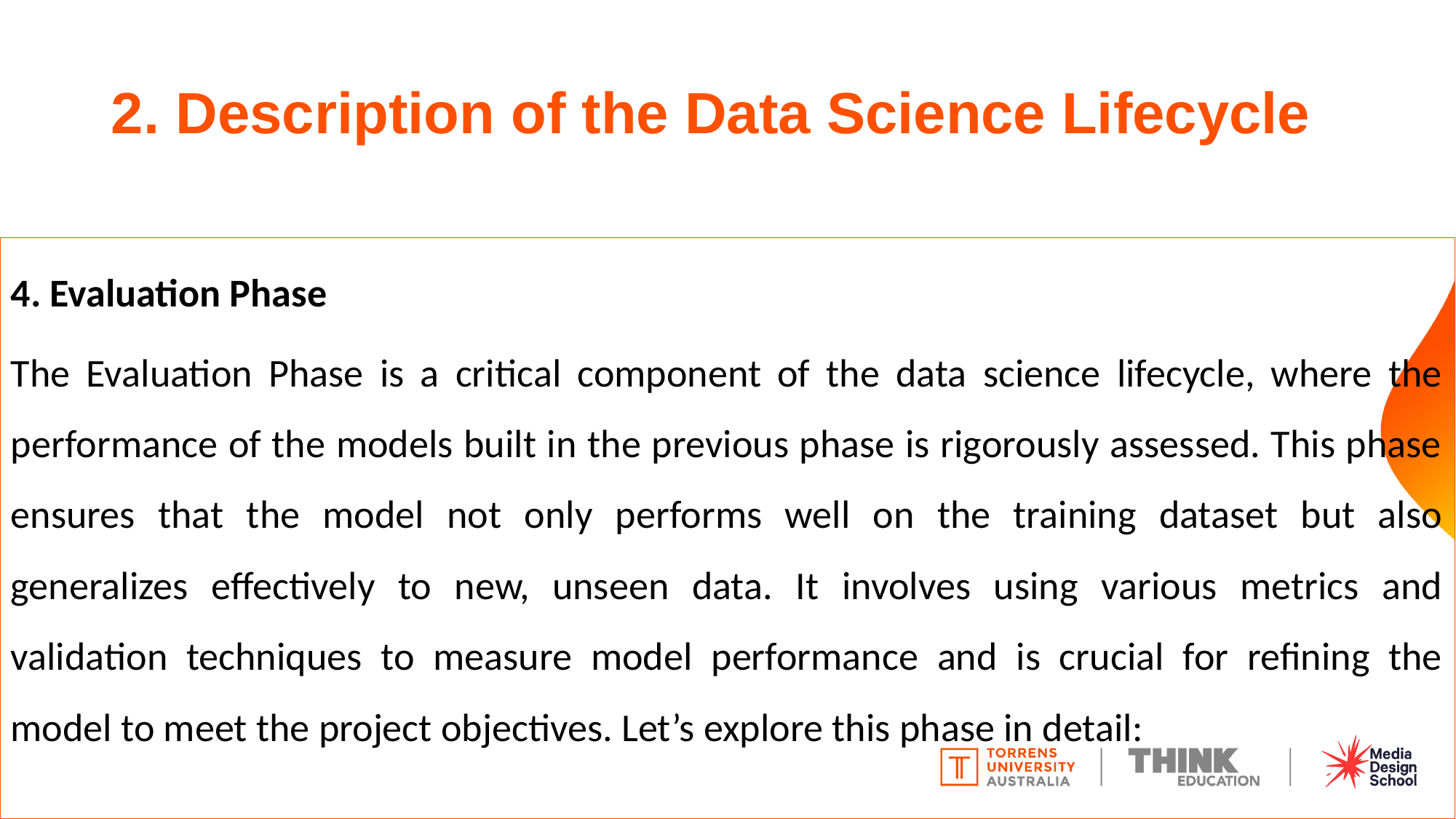

# 2. Description of the Data Science Lifecycle
4. Evaluation Phase
The Evaluation Phase is a critical component of the data science lifecycle, where the performance of the models built in the previous phase is rigorously assessed. This phase ensures that the model not only performs well on the training dataset but also generalizes effectively to new, unseen data. It involves using various metrics and validation techniques to measure model performance and is crucial for refining the model to meet the project objectives. Let’s explore this phase in detail: